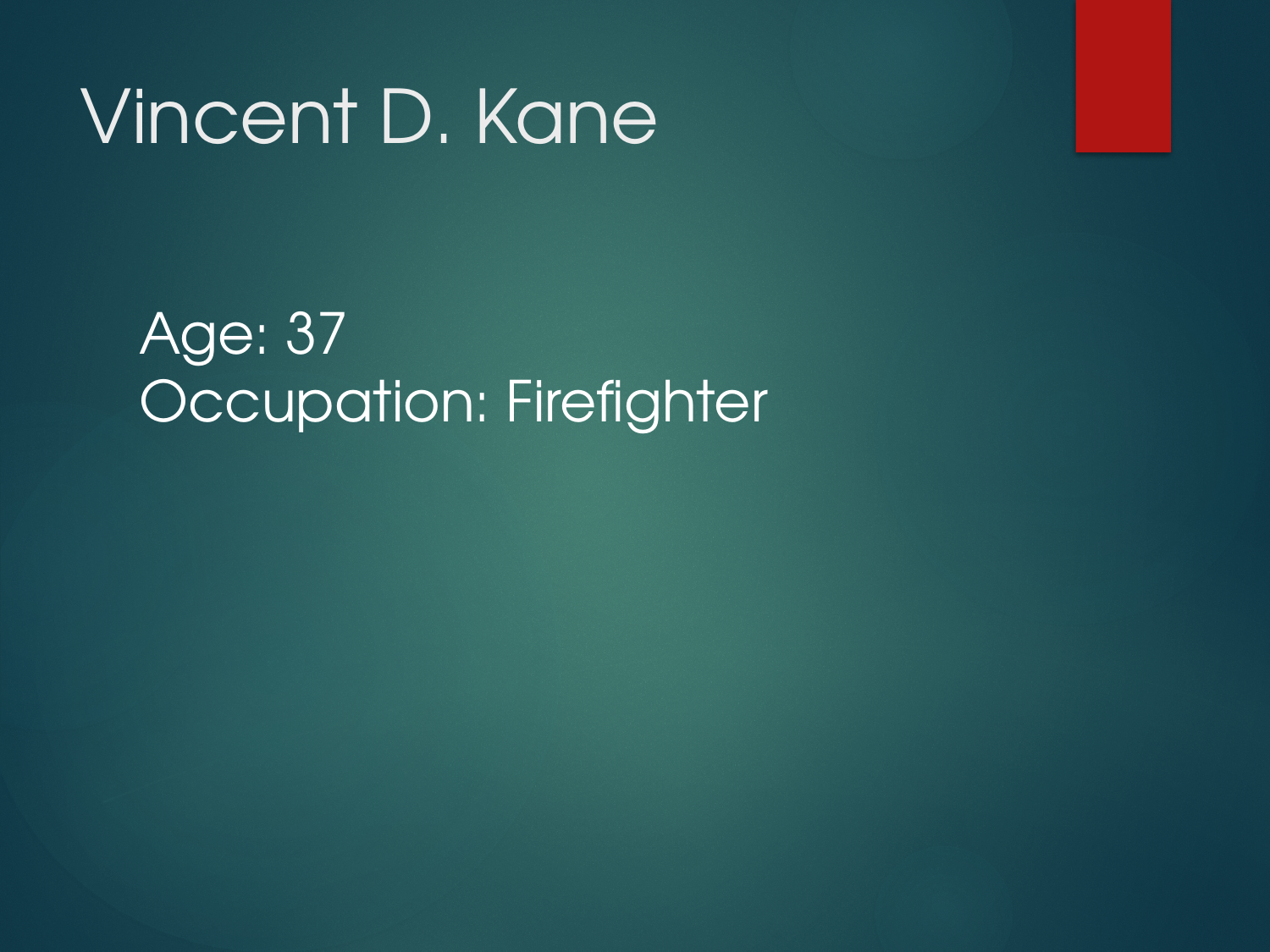

# Vincent D. Kane

Age: 37
Occupation: Firefighter